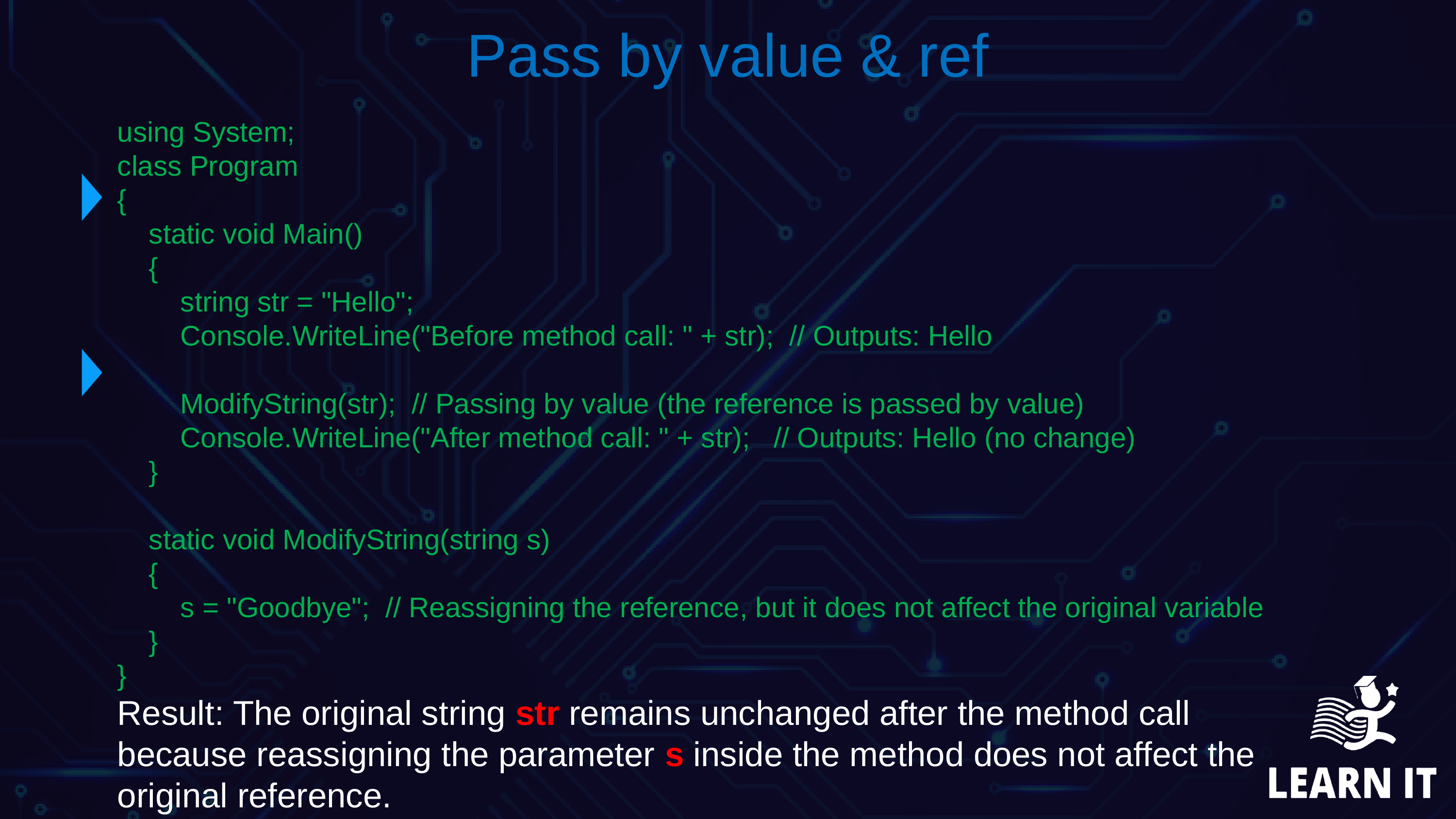

Pass by value & ref
using System;
class Program
{
    static void Main()
    {
        string str = "Hello";
        Console.WriteLine("Before method call: " + str);  // Outputs: Hello

        ModifyString(str);  // Passing by value (the reference is passed by value)
        Console.WriteLine("After method call: " + str);   // Outputs: Hello (no change)
    }

    static void ModifyString(string s)
    {
        s = "Goodbye";  // Reassigning the reference, but it does not affect the original variable
    }
}
Result: The original string str remains unchanged after the method call because reassigning the parameter s inside the method does not affect the original reference.